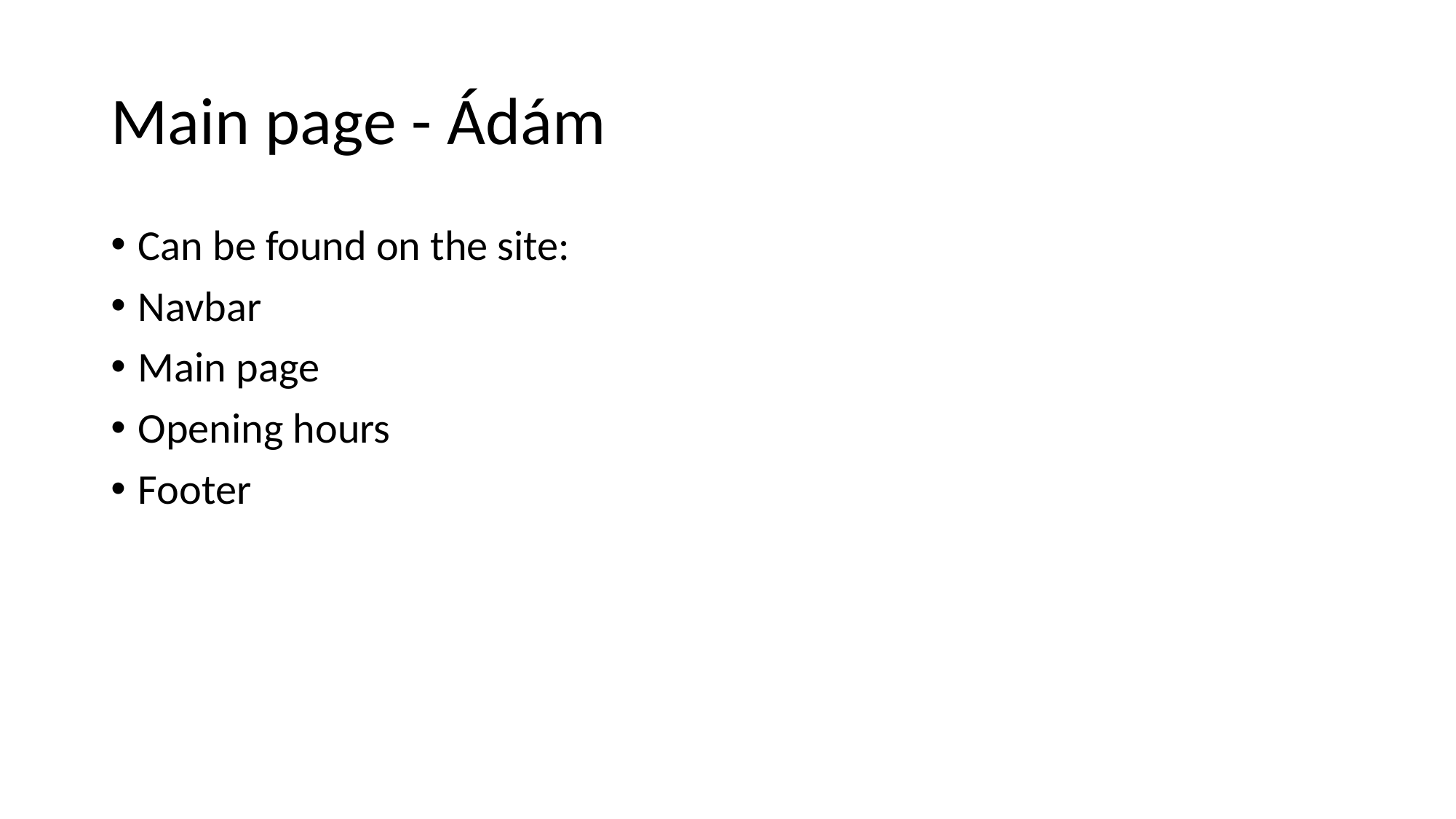

# Main page - Ádám
Can be found on the site:
Navbar
Main page
Opening hours
Footer